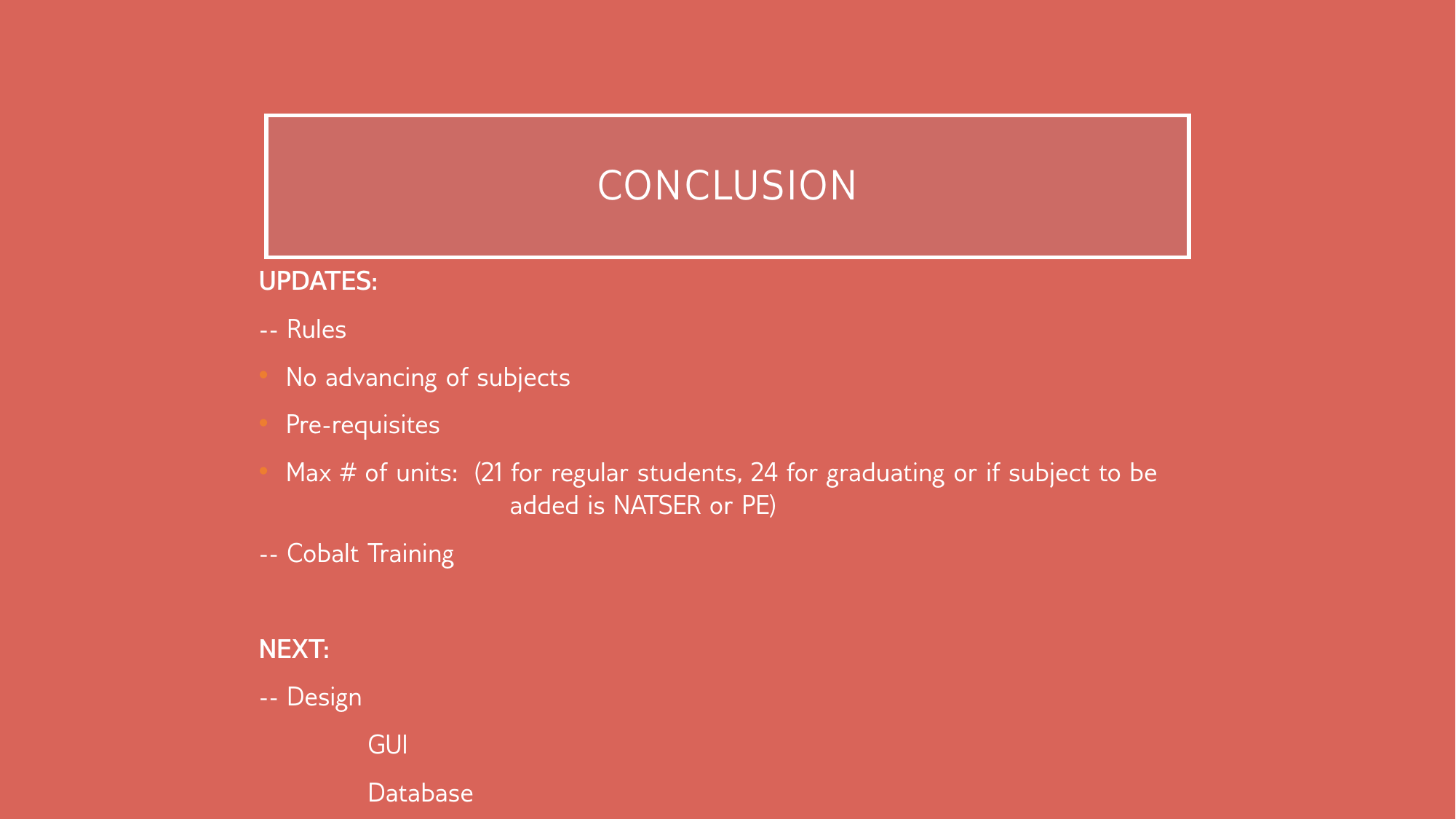

# conclusion
UPDATES:
-- Rules
No advancing of subjects
Pre-requisites
Max # of units:  (21 for regular students, 24 for graduating or if subject to be              	              added is NATSER or PE)
-- Cobalt Training

NEXT:
-- Design
	GUI
	Database